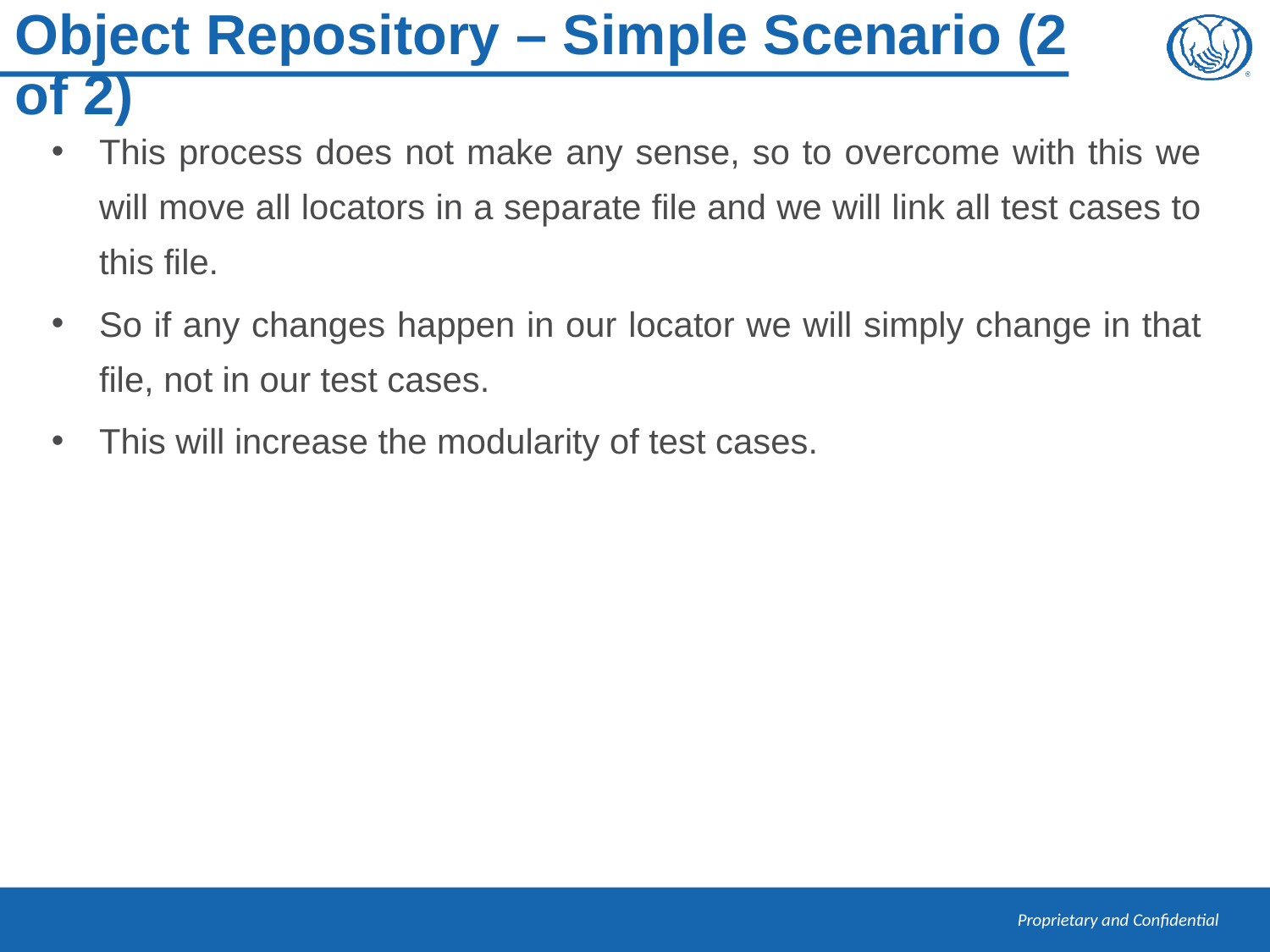

# Object Repository – Simple Scenario (2 of 2)
This process does not make any sense, so to overcome with this we will move all locators in a separate file and we will link all test cases to this file.
So if any changes happen in our locator we will simply change in that file, not in our test cases.
This will increase the modularity of test cases.